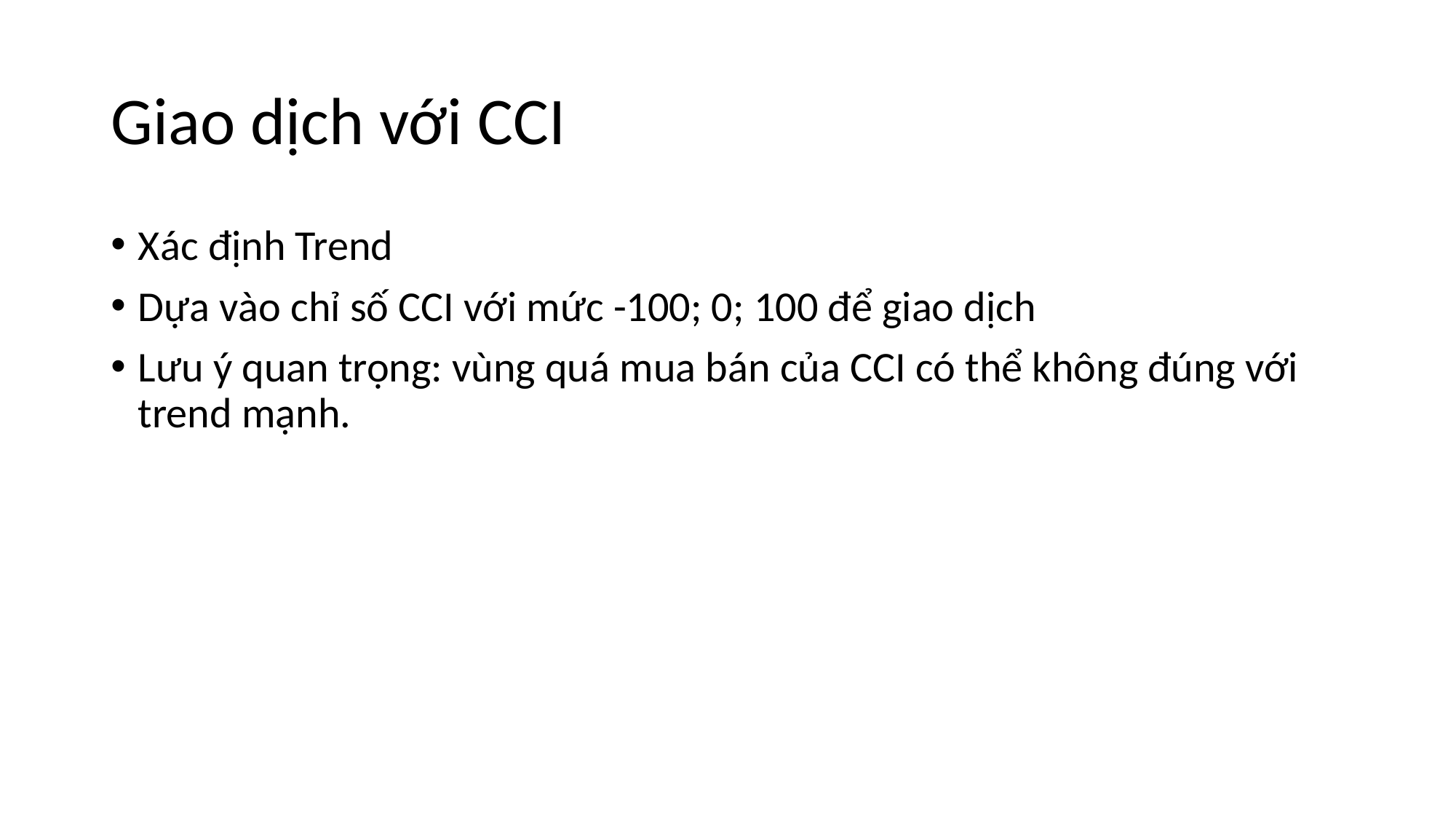

# Giao dịch với CCI
Xác định Trend
Dựa vào chỉ số CCI với mức -100; 0; 100 để giao dịch
Lưu ý quan trọng: vùng quá mua bán của CCI có thể không đúng với trend mạnh.